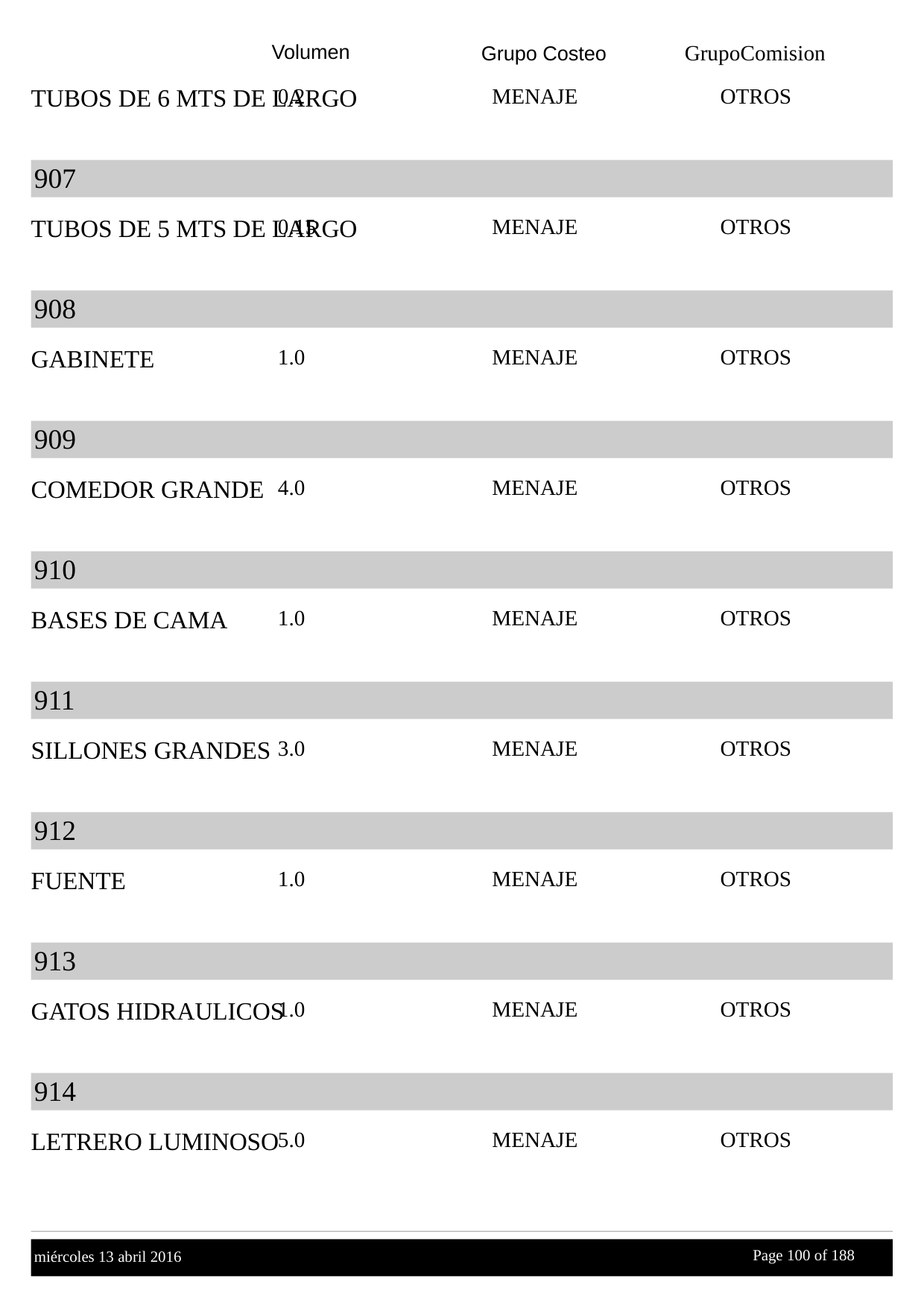

Volumen
GrupoComision
Grupo Costeo
TUBOS DE 6 MTS DE LARGO
0.2
MENAJE
OTROS

907
TUBOS DE 5 MTS DE LARGO
0.15
MENAJE
OTROS

908
GABINETE
1.0
MENAJE
OTROS

909
COMEDOR GRANDE
4.0
MENAJE
OTROS

910
BASES DE CAMA
1.0
MENAJE
OTROS

911
SILLONES GRANDES
3.0
MENAJE
OTROS

912
FUENTE
1.0
MENAJE
OTROS

913
GATOS HIDRAULICOS
1.0
MENAJE
OTROS

914
LETRERO LUMINOSO
5.0
MENAJE
OTROS

Page 100 of
 188
miércoles 13 abril 2016